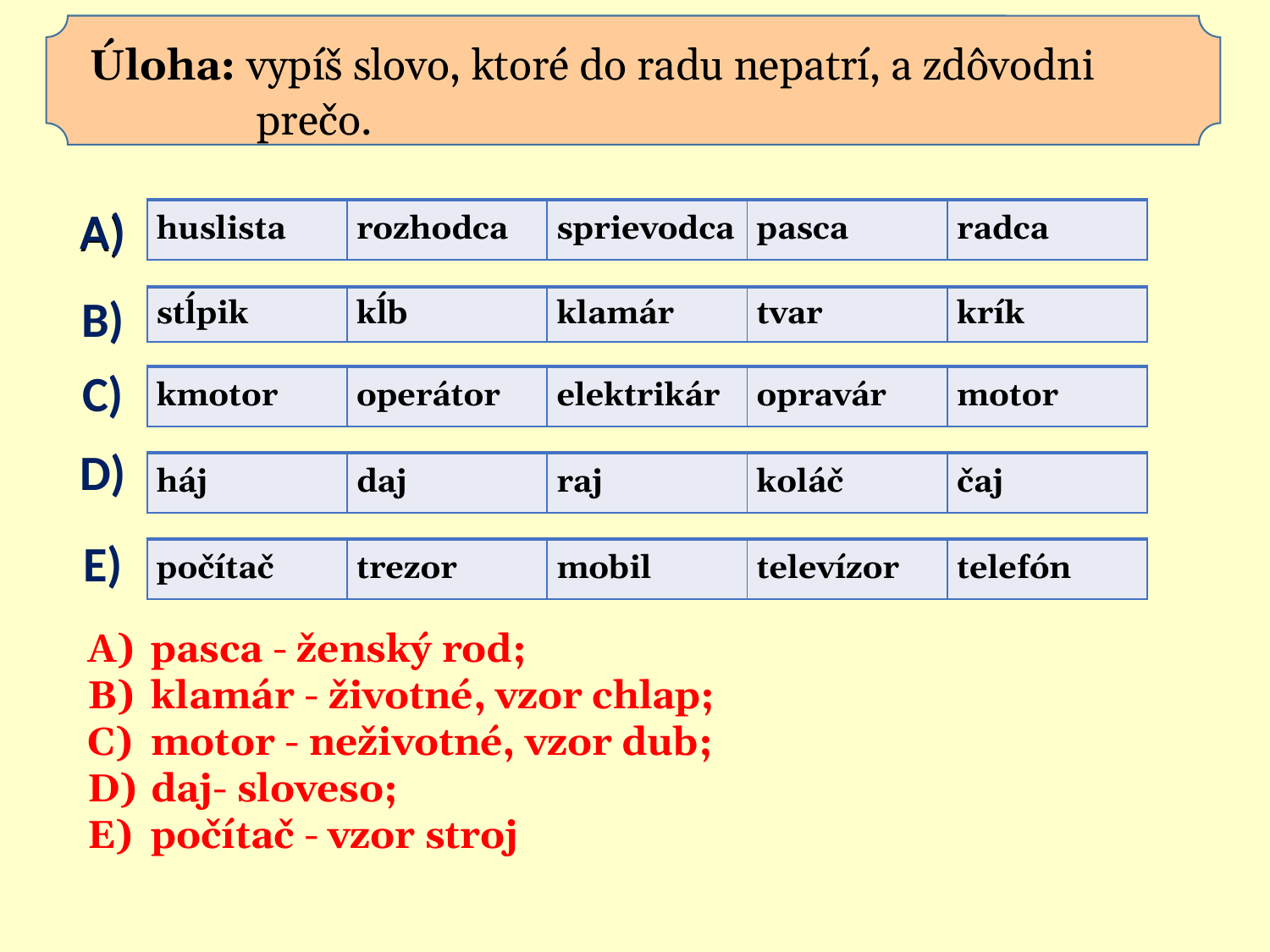

Úloha: vypíš slovo, ktoré do radu nepatrí, a zdôvodni
                  prečo.
A)
A)
| huslista | rozhodca | sprievodca | pasca | radca |
| --- | --- | --- | --- | --- |
B)
| stĺpik | kĺb | klamár | tvar | krík |
| --- | --- | --- | --- | --- |
C)
| kmotor | operátor | elektrikár | opravár | motor |
| --- | --- | --- | --- | --- |
D)
| háj | daj | raj | koláč | čaj |
| --- | --- | --- | --- | --- |
E)
| počítač | trezor | mobil | televízor | telefón |
| --- | --- | --- | --- | --- |
pasca - ženský rod;
klamár - životné, vzor chlap;
motor - neživotné, vzor dub;
daj- sloveso;
počítač - vzor stroj